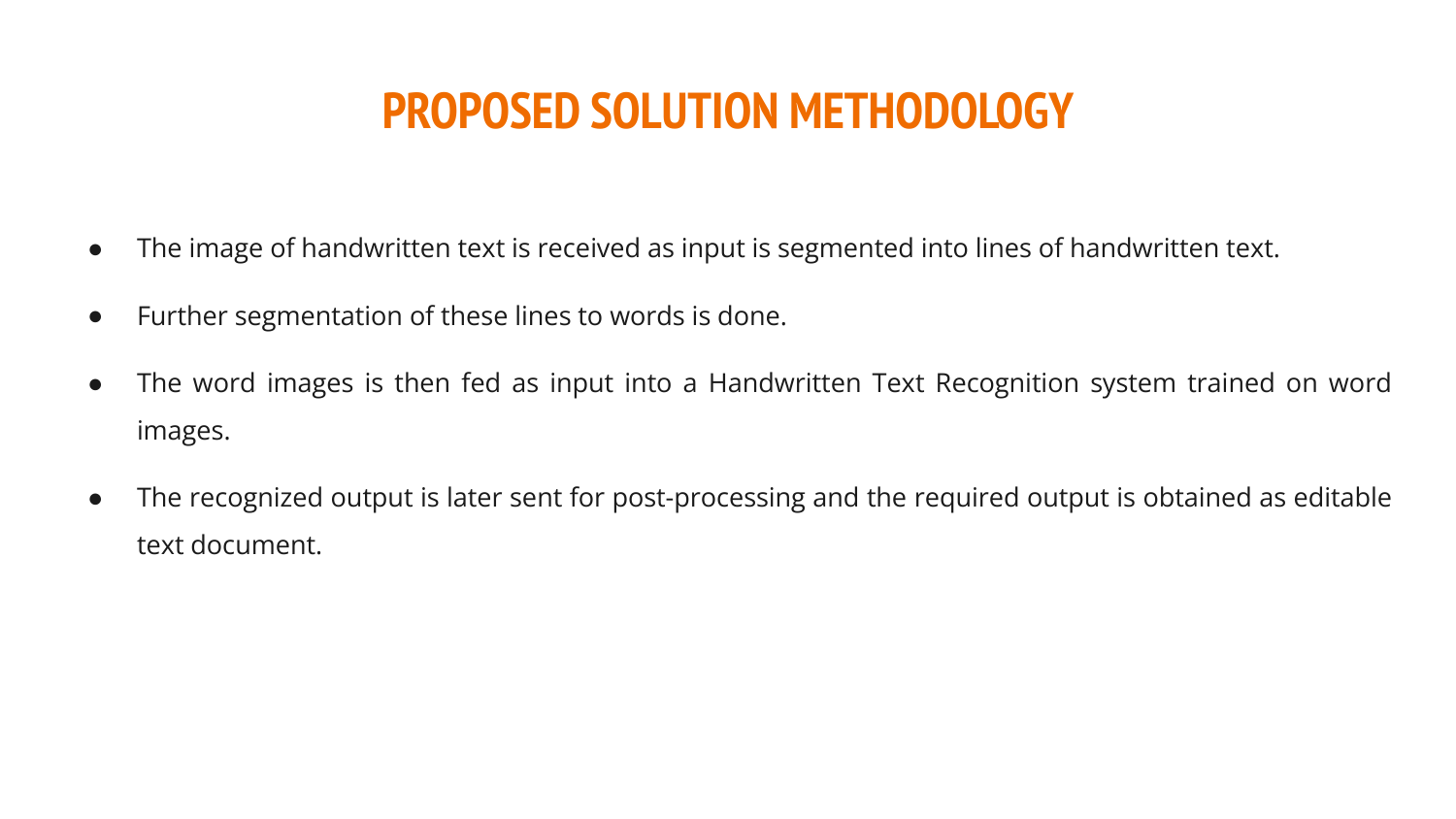

PROPOSED SOLUTION METHODOLOGY
The image of handwritten text is received as input is segmented into lines of handwritten text.
Further segmentation of these lines to words is done.
The word images is then fed as input into a Handwritten Text Recognition system trained on word images.
The recognized output is later sent for post-processing and the required output is obtained as editable text document.